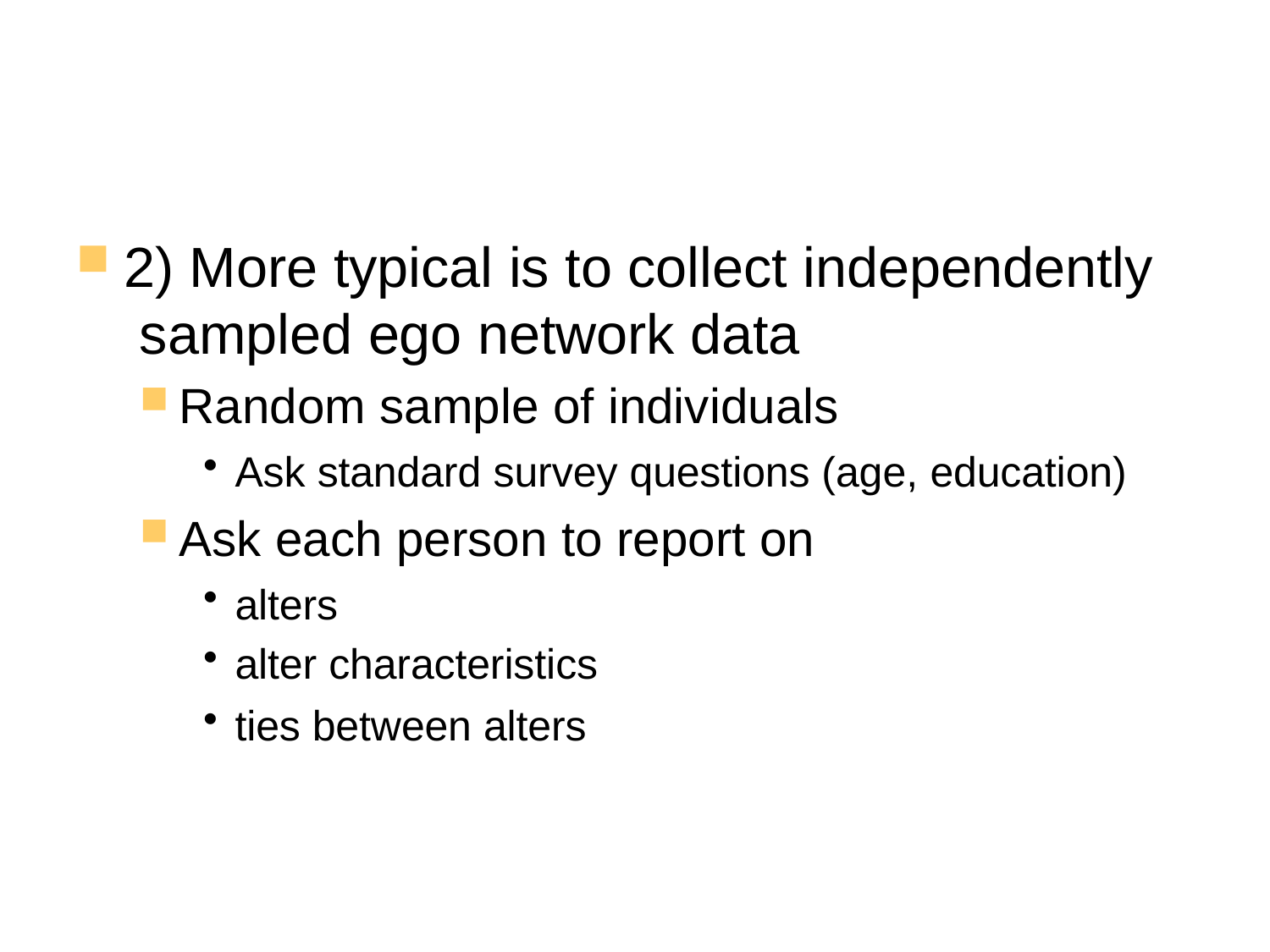

2) More typical is to collect independently  sampled ego network data
Random sample of individuals
Ask standard survey questions (age, education)
Ask each person to report on
alters
alter characteristics
ties between alters